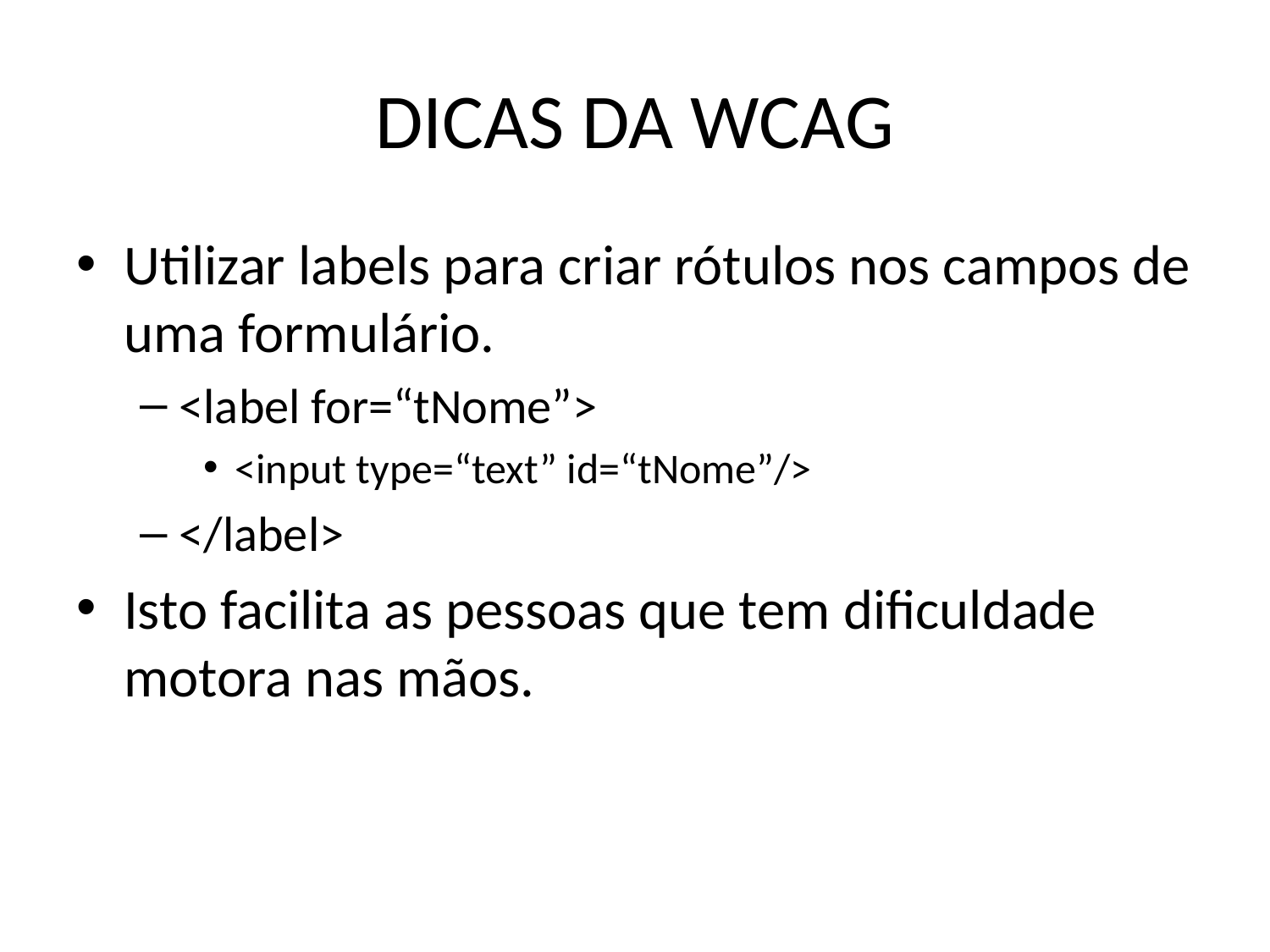

# DICAS DA WCAG
Utilizar labels para criar rótulos nos campos de uma formulário.
<label for=“tNome”>
<input type=“text” id=“tNome”/>
</label>
Isto facilita as pessoas que tem dificuldade motora nas mãos.